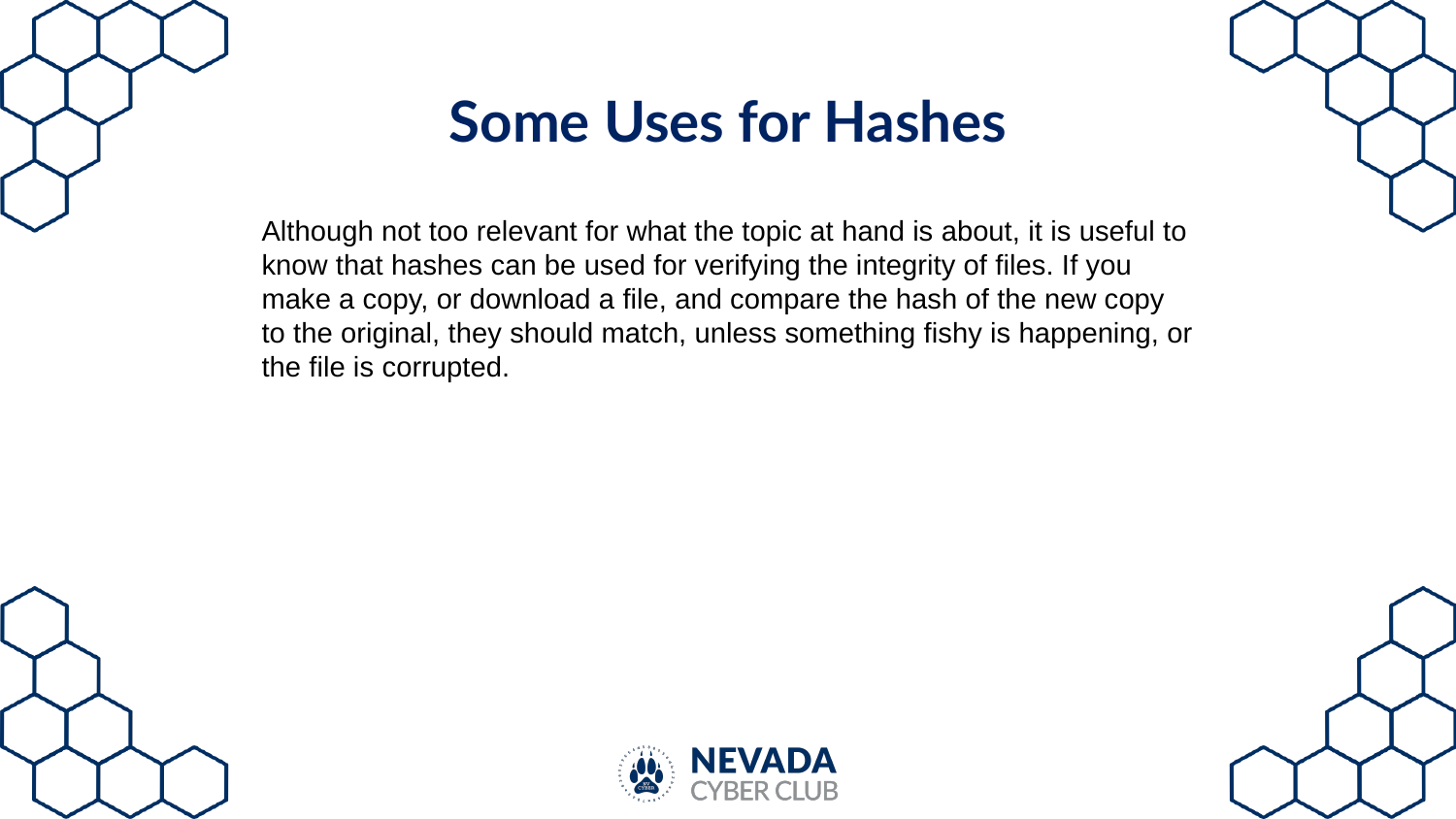

# Some Uses for Hashes
Although not too relevant for what the topic at hand is about, it is useful to know that hashes can be used for verifying the integrity of files. If you make a copy, or download a file, and compare the hash of the new copy to the original, they should match, unless something fishy is happening, or the file is corrupted.